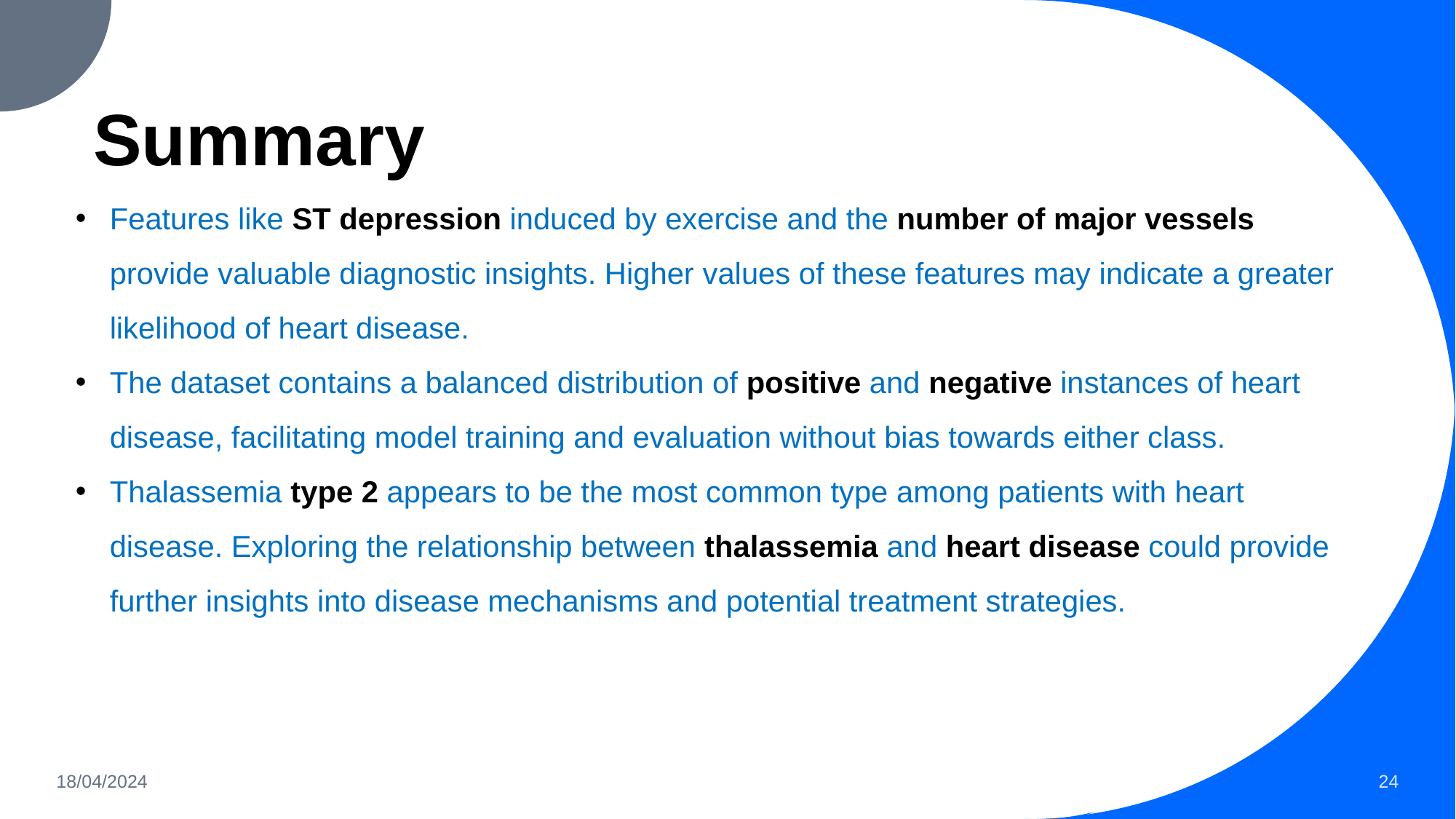

# Summary
Features like ST depression induced by exercise and the number of major vessels provide valuable diagnostic insights. Higher values of these features may indicate a greater likelihood of heart disease.
The dataset contains a balanced distribution of positive and negative instances of heart disease, facilitating model training and evaluation without bias towards either class.
Thalassemia type 2 appears to be the most common type among patients with heart disease. Exploring the relationship between thalassemia and heart disease could provide further insights into disease mechanisms and potential treatment strategies.

18/04/2024
24